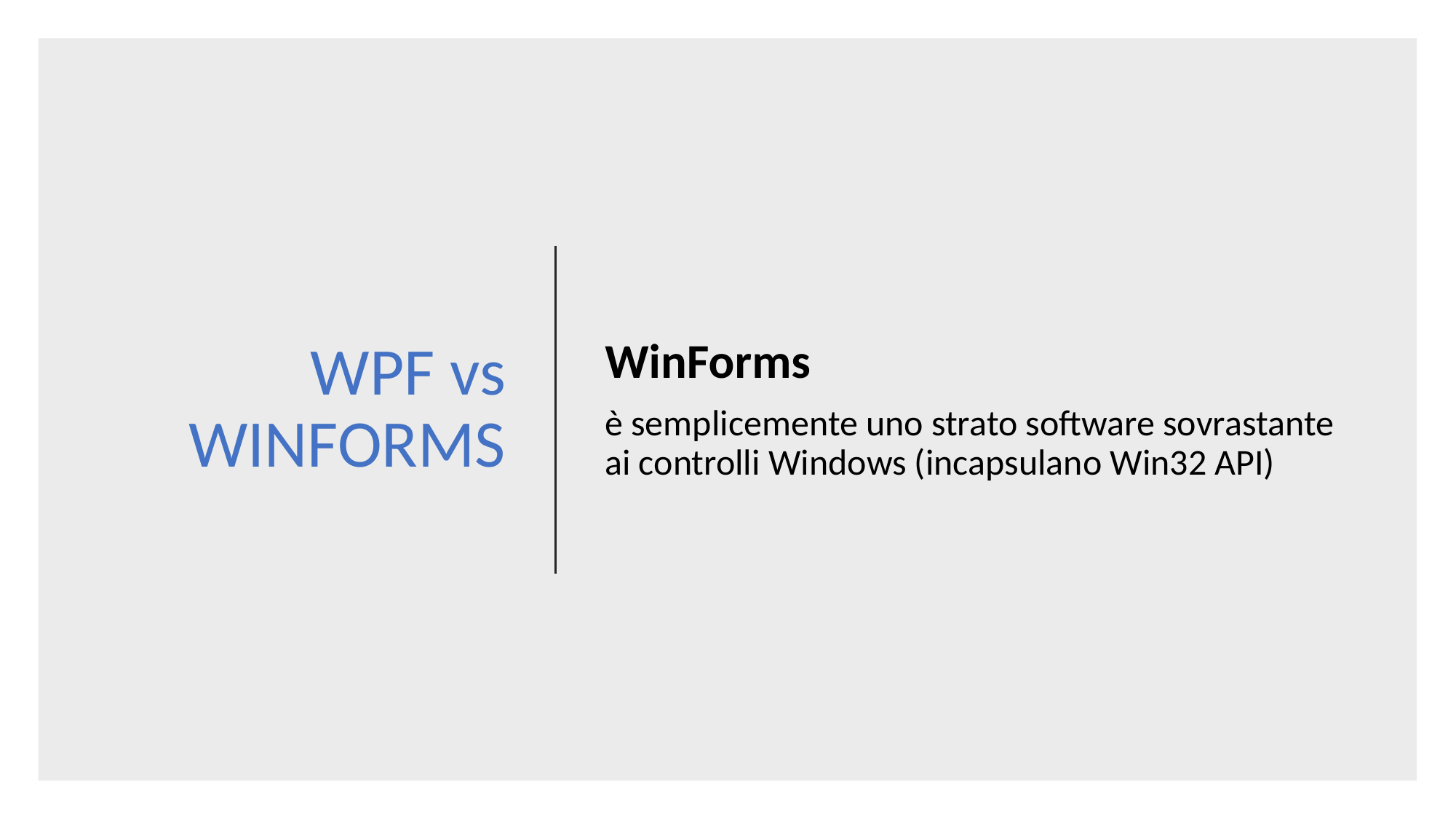

# WPF vs WINFORMS
WinForms
è semplicemente uno strato software sovrastante ai controlli Windows (incapsulano Win32 API)